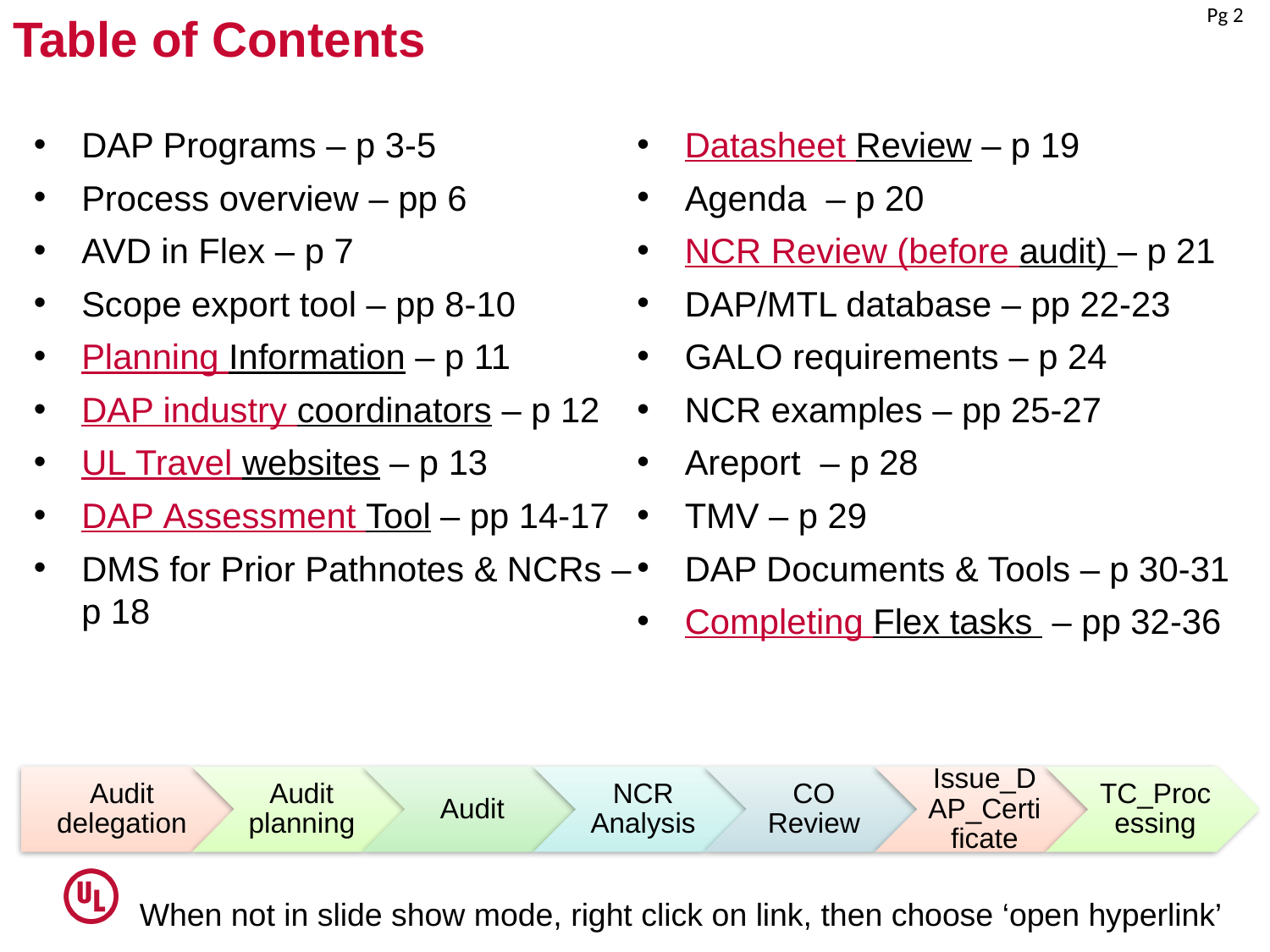

# Table of Contents
DAP Programs – p 3-5
Process overview – pp 6
AVD in Flex – p 7
Scope export tool – pp 8-10
Planning Information – p 11
DAP industry coordinators – p 12
UL Travel websites – p 13
DAP Assessment Tool – pp 14-17
DMS for Prior Pathnotes & NCRs – p 18
Datasheet Review – p 19
Agenda  – p 20
NCR Review (before audit) – p 21
DAP/MTL database – pp 22-23
GALO requirements – p 24
NCR examples – pp 25-27
Areport  – p 28
TMV – p 29
DAP Documents & Tools – p 30-31
Completing Flex tasks  – pp 32-36
Audit delegation
Audit planning
Audit
NCR Analysis
CO Review
Issue_DAP_Certificate
TC_Processing
When not in slide show mode, right click on link, then choose ‘open hyperlink’